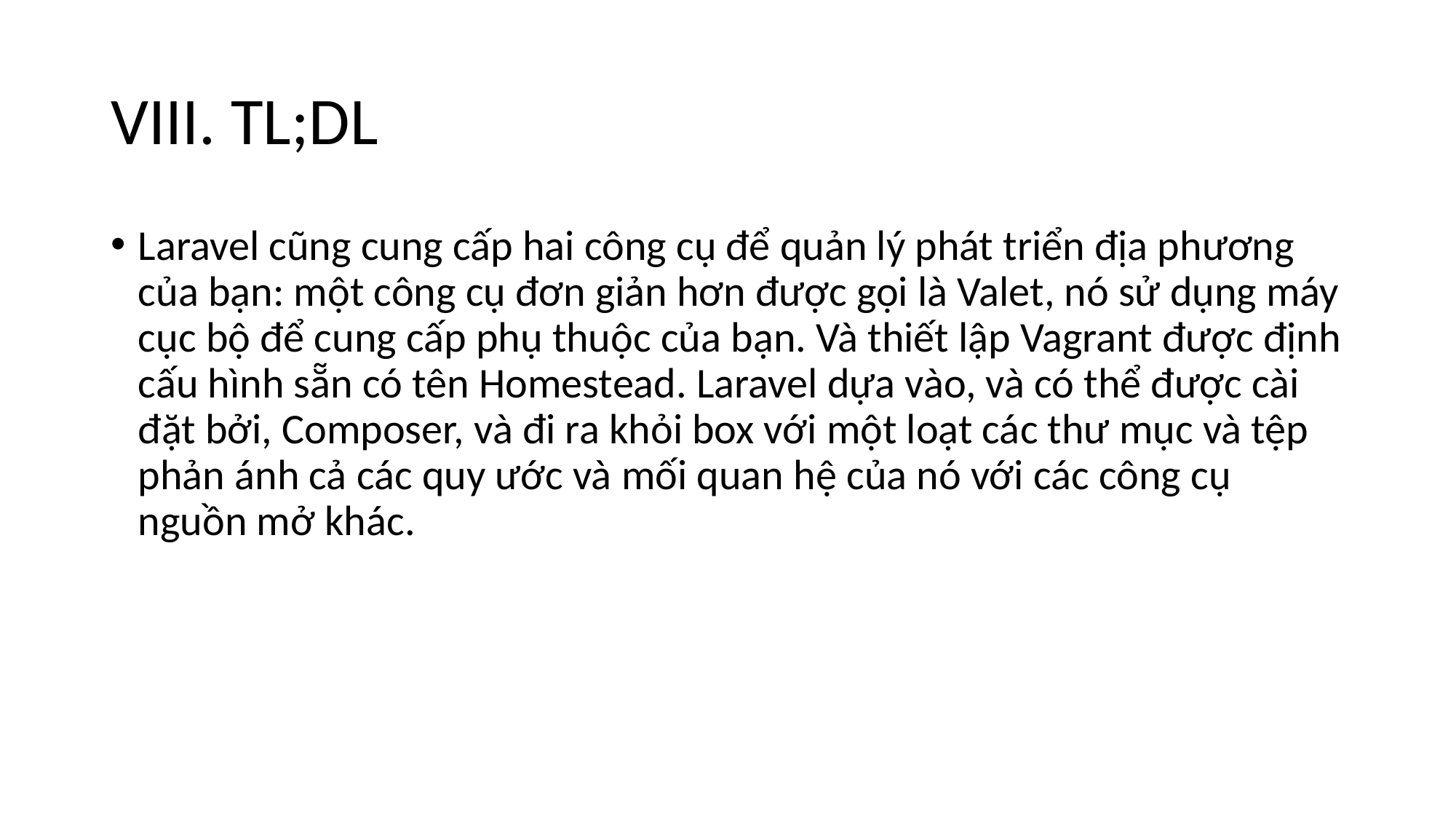

# VIII. TL;DL
Laravel cũng cung cấp hai công cụ để quản lý phát triển địa phương của bạn: một công cụ đơn giản hơn được gọi là Valet, nó sử dụng máy cục bộ để cung cấp phụ thuộc của bạn. Và thiết lập Vagrant được định cấu hình sẵn có tên Homestead. Laravel dựa vào, và có thể được cài đặt bởi, Composer, và đi ra khỏi box với một loạt các thư mục và tệp phản ánh cả các quy ước và mối quan hệ của nó với các công cụ nguồn mở khác.